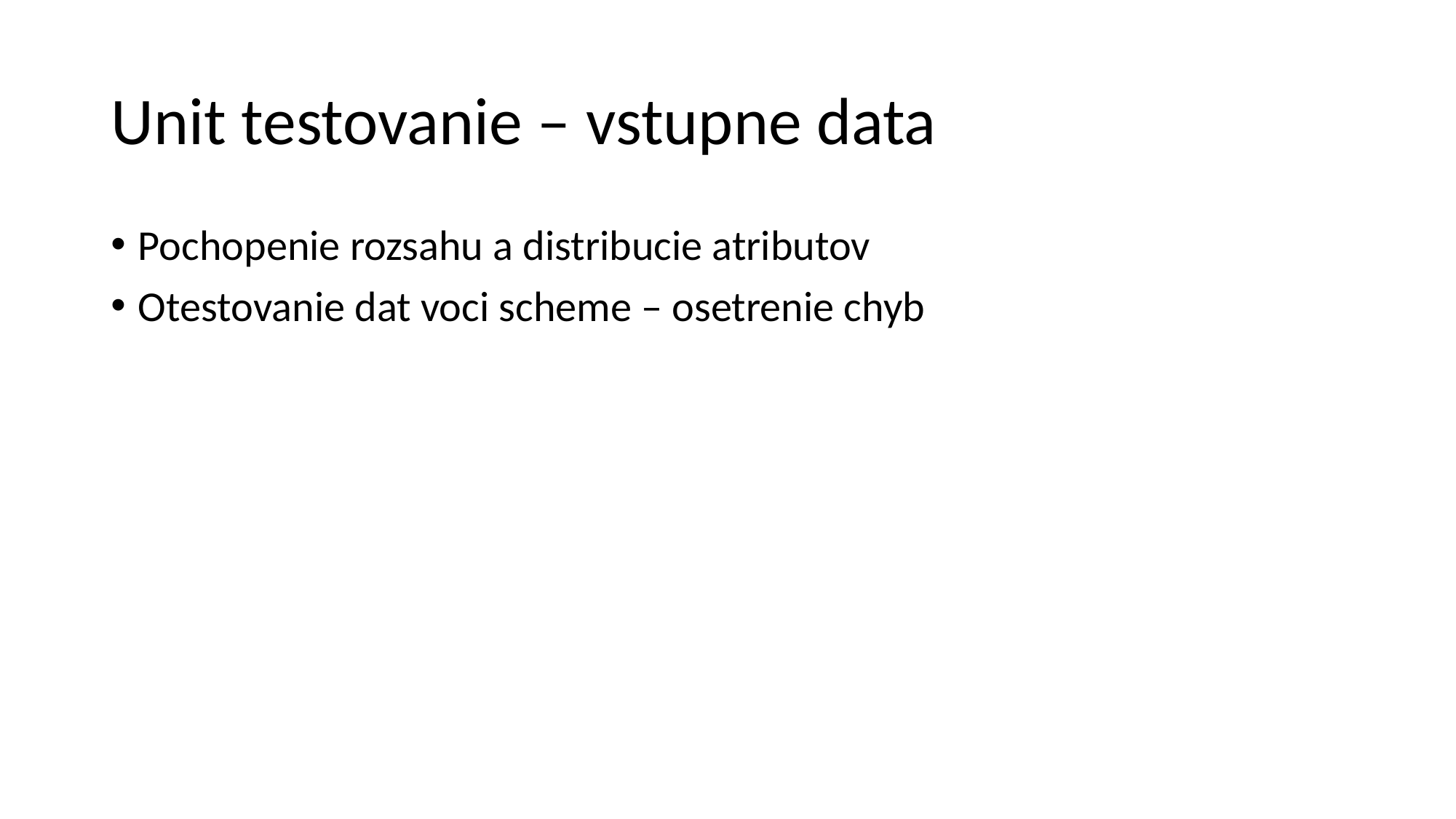

# Unit testovanie – vstupne data
Pochopenie rozsahu a distribucie atributov
Otestovanie dat voci scheme – osetrenie chyb